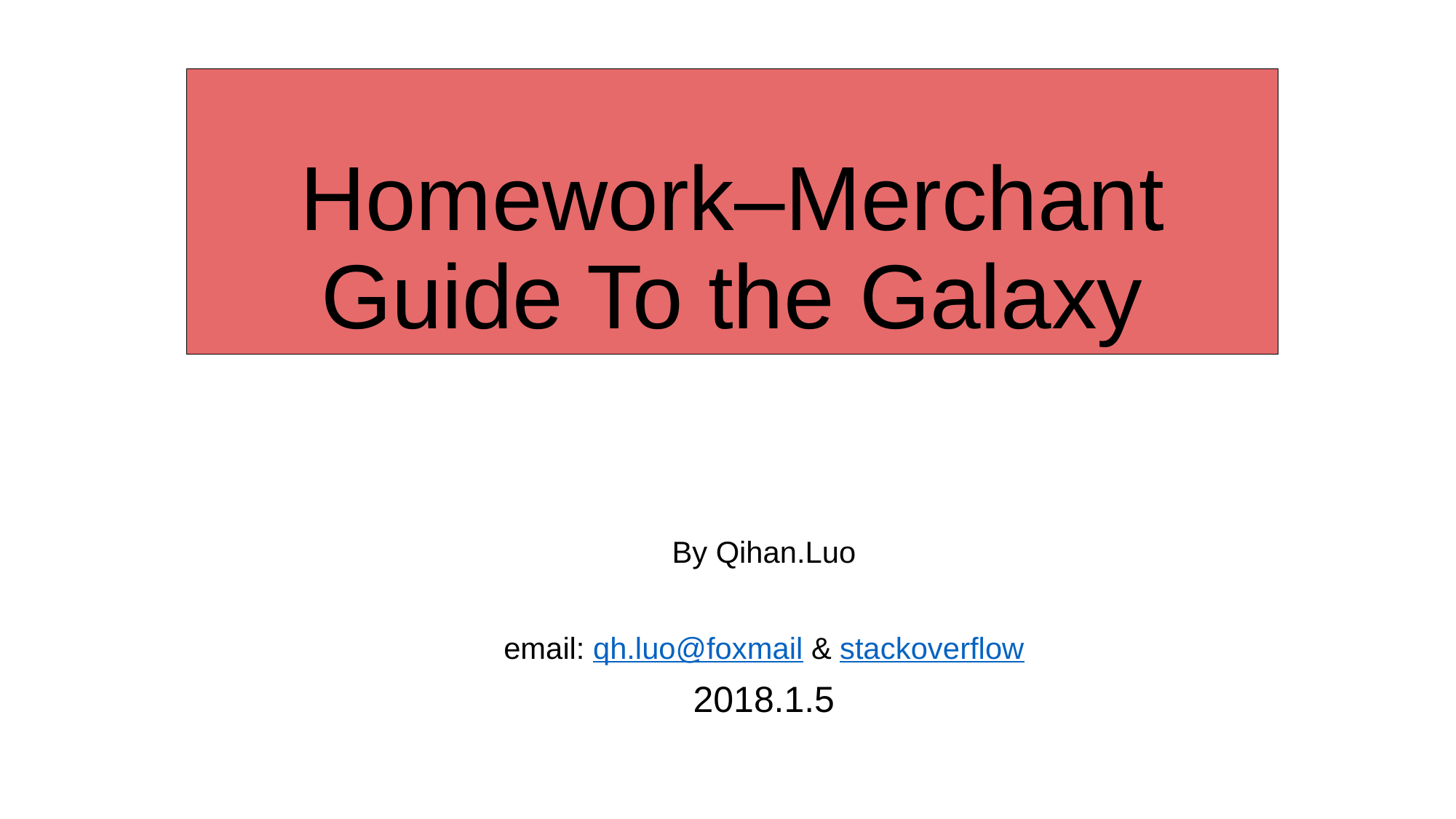

# Homework–Merchant Guide To the Galaxy
By Qihan.Luo

email: qh.luo@foxmail & stackoverflow
2018.1.5